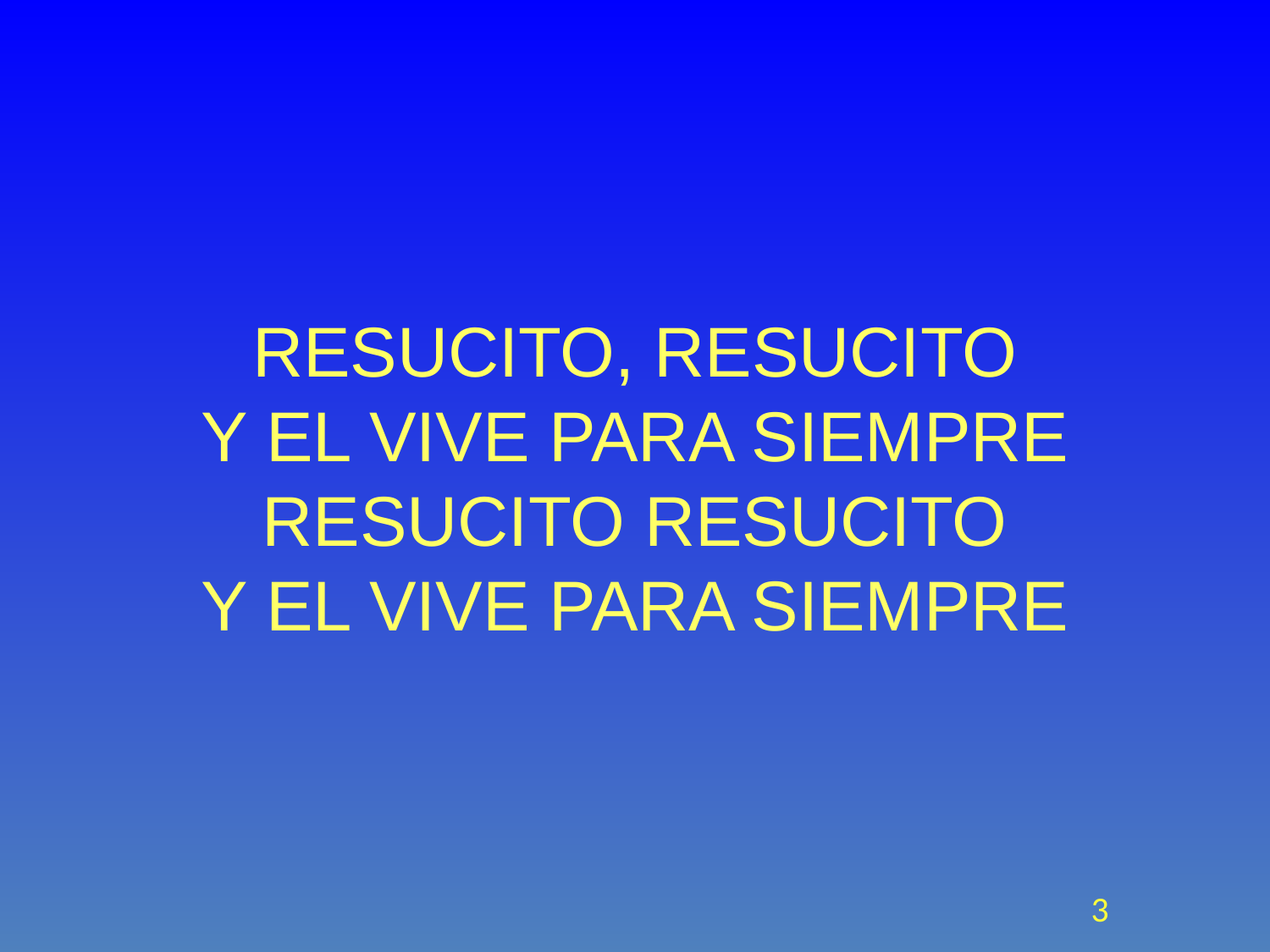

RESUCITO, RESUCITO
Y EL VIVE PARA SIEMPRE
RESUCITO RESUCITO
Y EL VIVE PARA SIEMPRE

3